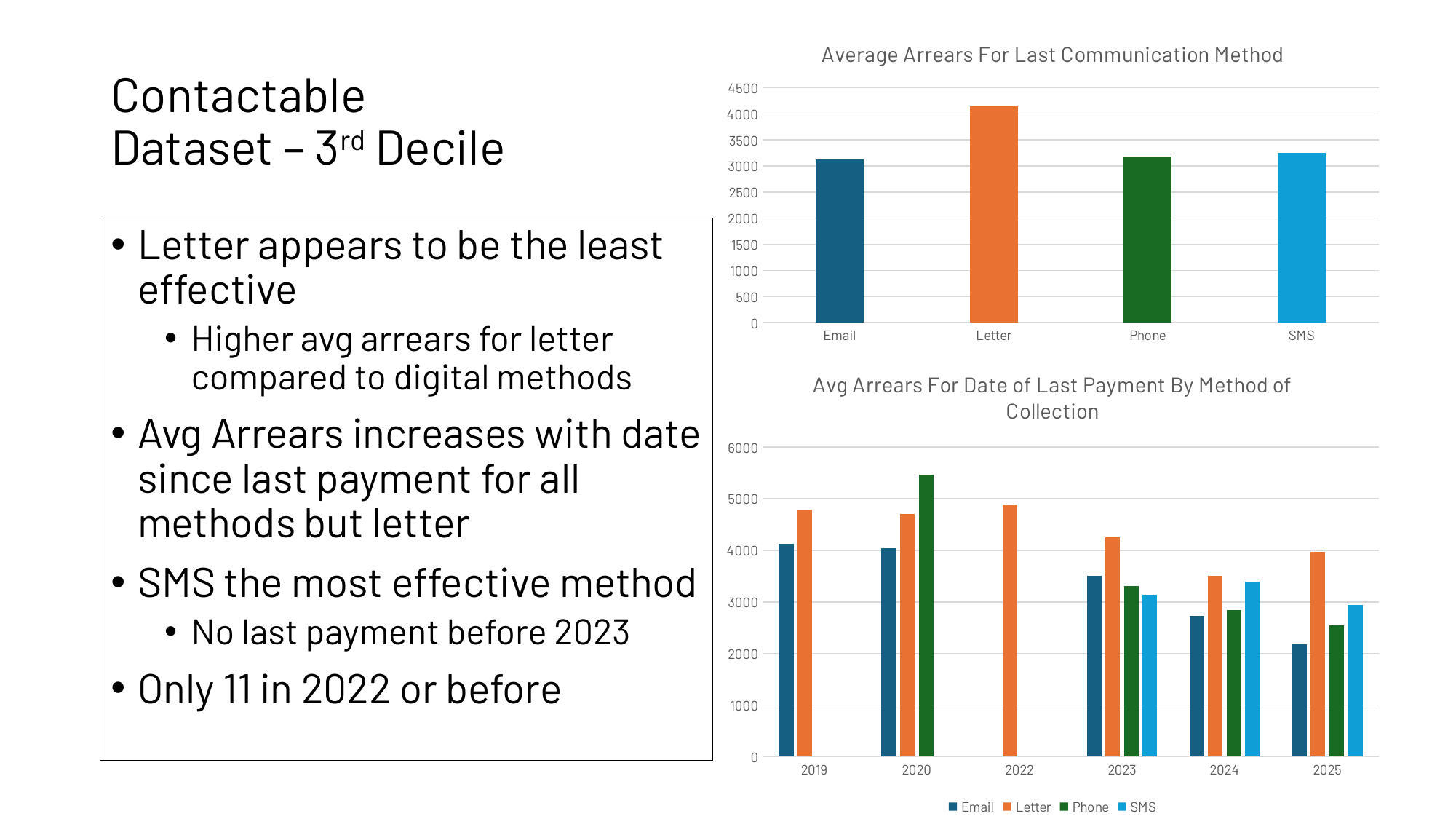

### Chart: Average Arrears For Last Communication Method

| Category |  |
|---|---|
| Email | 3132.909090909091 |
| Letter | 4145.083333333333 |
| Phone | 3185.153846153846 |
| SMS | 3253.8 |
# Contactable Dataset – 3rd Decile
Letter appears to be the least effective
Higher avg arrears for letter compared to digital methods
Avg Arrears increases with date since last payment for all methods but letter
SMS the most effective method
No last payment before 2023
Only 11 in 2022 or before

### Chart: Avg Arrears For Date of Last Payment By Method of Collection

| Category |  |  |  |  |
|---|---|---|---|---|
| 2019 | 4120.0 | 4790.0 | None | None |
| 2020 | 4046.0 | 4699.0 | 5463.0 | None |
| 2022 | None | 4891.0 | None | None |
| 2023 | 3503.3333333333335 | 4247.666666666667 | 3306.5 | 3134.0 |
| 2024 | 2722.25 | 3512.6666666666665 | 2836.0 | 3398.3333333333335 |
| 2025 | 2178.0 | 3966.5 | 2550.0 | 2940.0 |